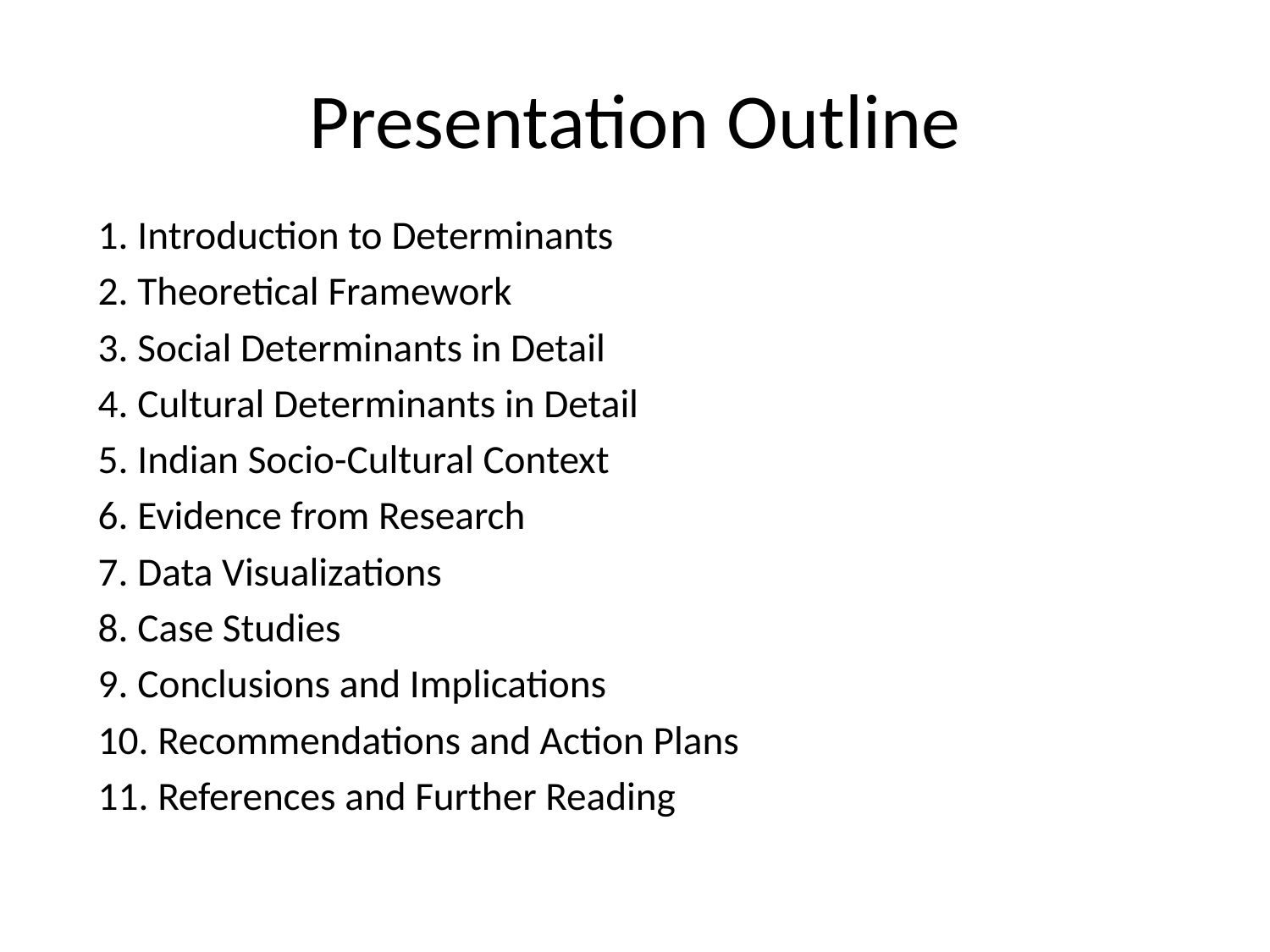

# Presentation Outline
1. Introduction to Determinants
2. Theoretical Framework
3. Social Determinants in Detail
4. Cultural Determinants in Detail
5. Indian Socio-Cultural Context
6. Evidence from Research
7. Data Visualizations
8. Case Studies
9. Conclusions and Implications
10. Recommendations and Action Plans
11. References and Further Reading